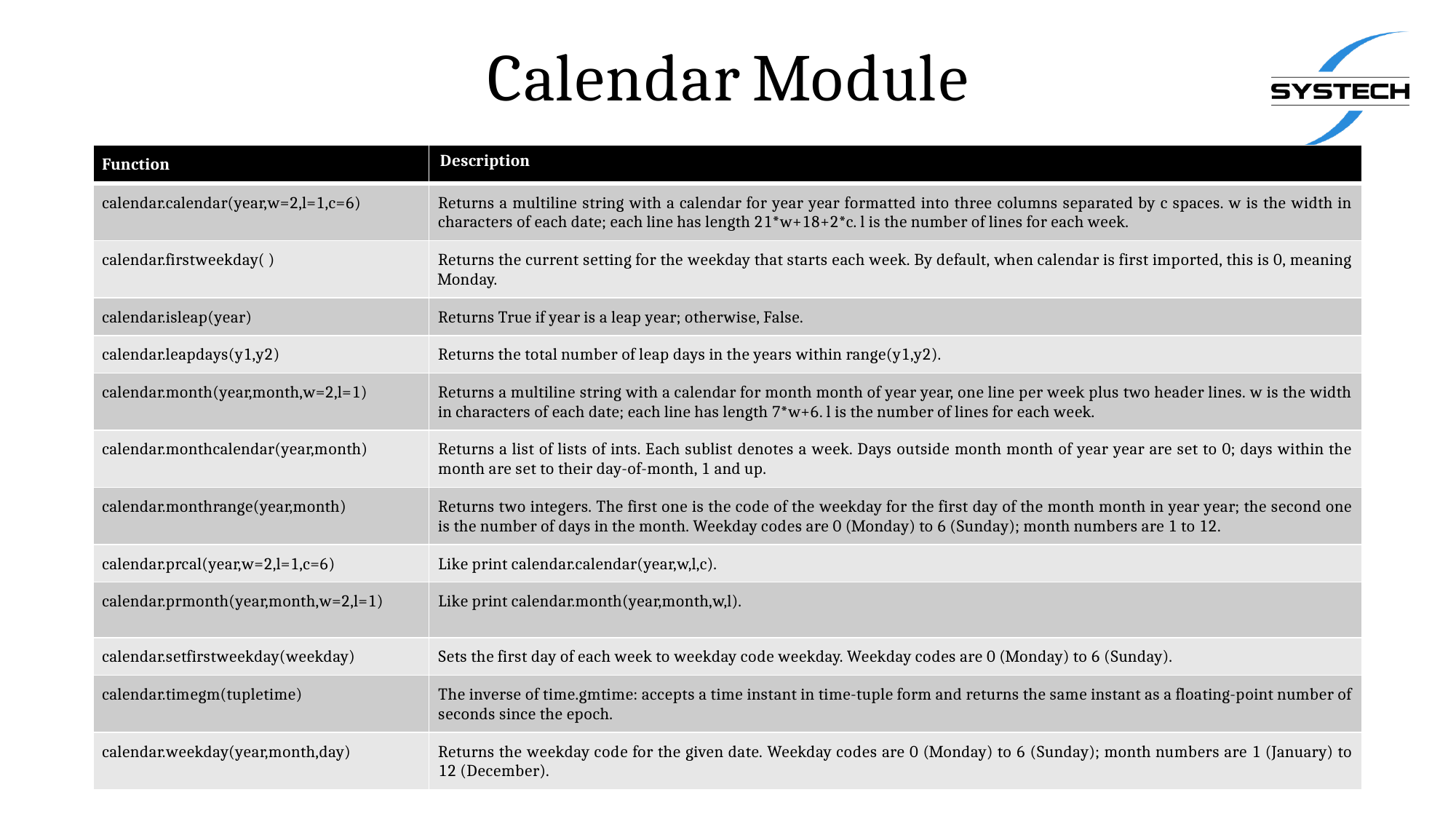

# Calendar Module
| Function | Description |
| --- | --- |
| calendar.calendar(year,w=2,l=1,c=6) | Returns a multiline string with a calendar for year year formatted into three columns separated by c spaces. w is the width in characters of each date; each line has length 21\*w+18+2\*c. l is the number of lines for each week. |
| calendar.firstweekday( ) | Returns the current setting for the weekday that starts each week. By default, when calendar is first imported, this is 0, meaning Monday. |
| calendar.isleap(year) | Returns True if year is a leap year; otherwise, False. |
| calendar.leapdays(y1,y2) | Returns the total number of leap days in the years within range(y1,y2). |
| calendar.month(year,month,w=2,l=1) | Returns a multiline string with a calendar for month month of year year, one line per week plus two header lines. w is the width in characters of each date; each line has length 7\*w+6. l is the number of lines for each week. |
| calendar.monthcalendar(year,month) | Returns a list of lists of ints. Each sublist denotes a week. Days outside month month of year year are set to 0; days within the month are set to their day-of-month, 1 and up. |
| calendar.monthrange(year,month) | Returns two integers. The first one is the code of the weekday for the first day of the month month in year year; the second one is the number of days in the month. Weekday codes are 0 (Monday) to 6 (Sunday); month numbers are 1 to 12. |
| calendar.prcal(year,w=2,l=1,c=6) | Like print calendar.calendar(year,w,l,c). |
| calendar.prmonth(year,month,w=2,l=1) | Like print calendar.month(year,month,w,l). |
| calendar.setfirstweekday(weekday) | Sets the first day of each week to weekday code weekday. Weekday codes are 0 (Monday) to 6 (Sunday). |
| calendar.timegm(tupletime) | The inverse of time.gmtime: accepts a time instant in time-tuple form and returns the same instant as a floating-point number of seconds since the epoch. |
| calendar.weekday(year,month,day) | Returns the weekday code for the given date. Weekday codes are 0 (Monday) to 6 (Sunday); month numbers are 1 (January) to 12 (December). |